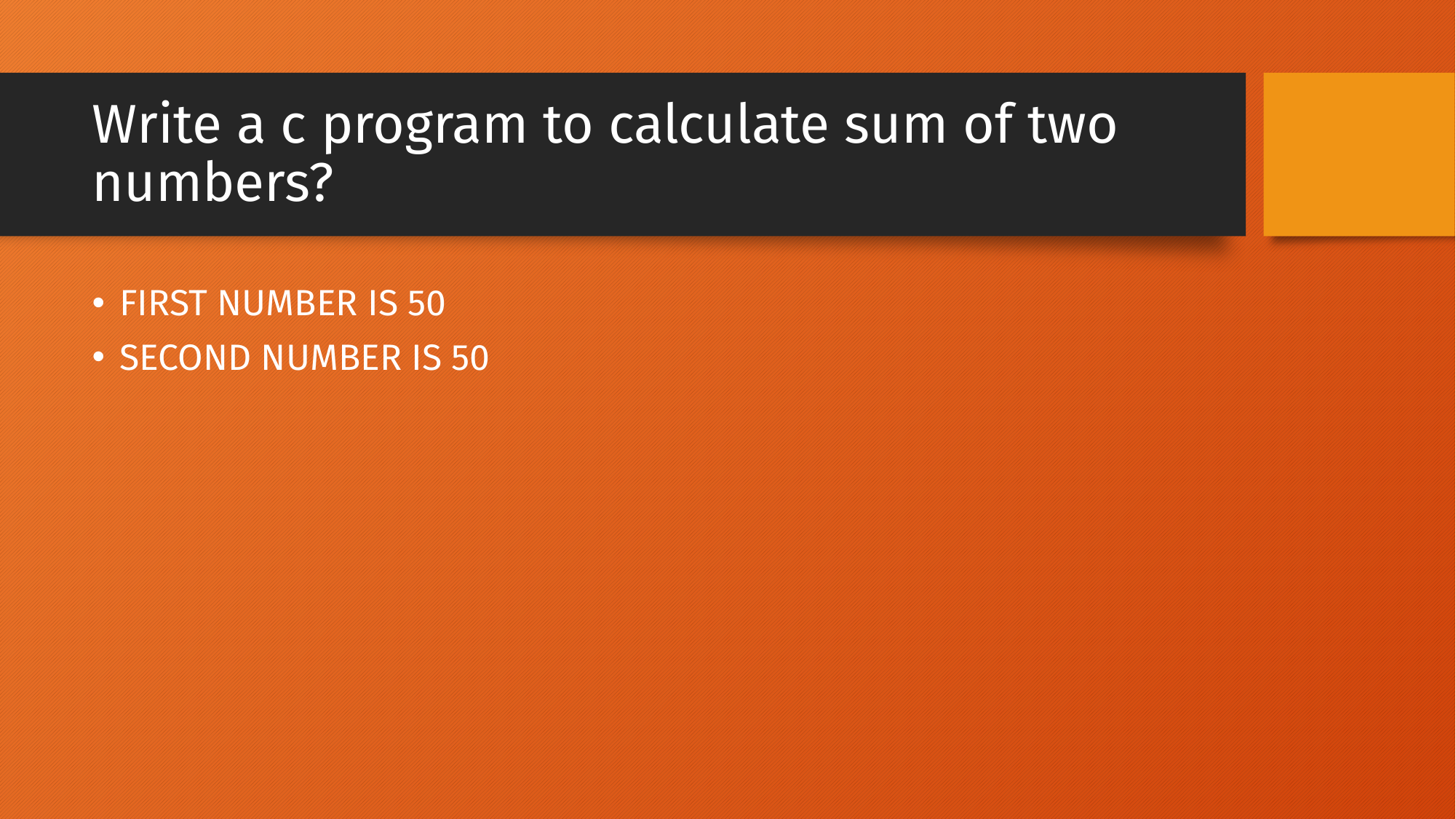

# Write a c program to calculate sum of two numbers?
FIRST NUMBER IS 50
SECOND NUMBER IS 50